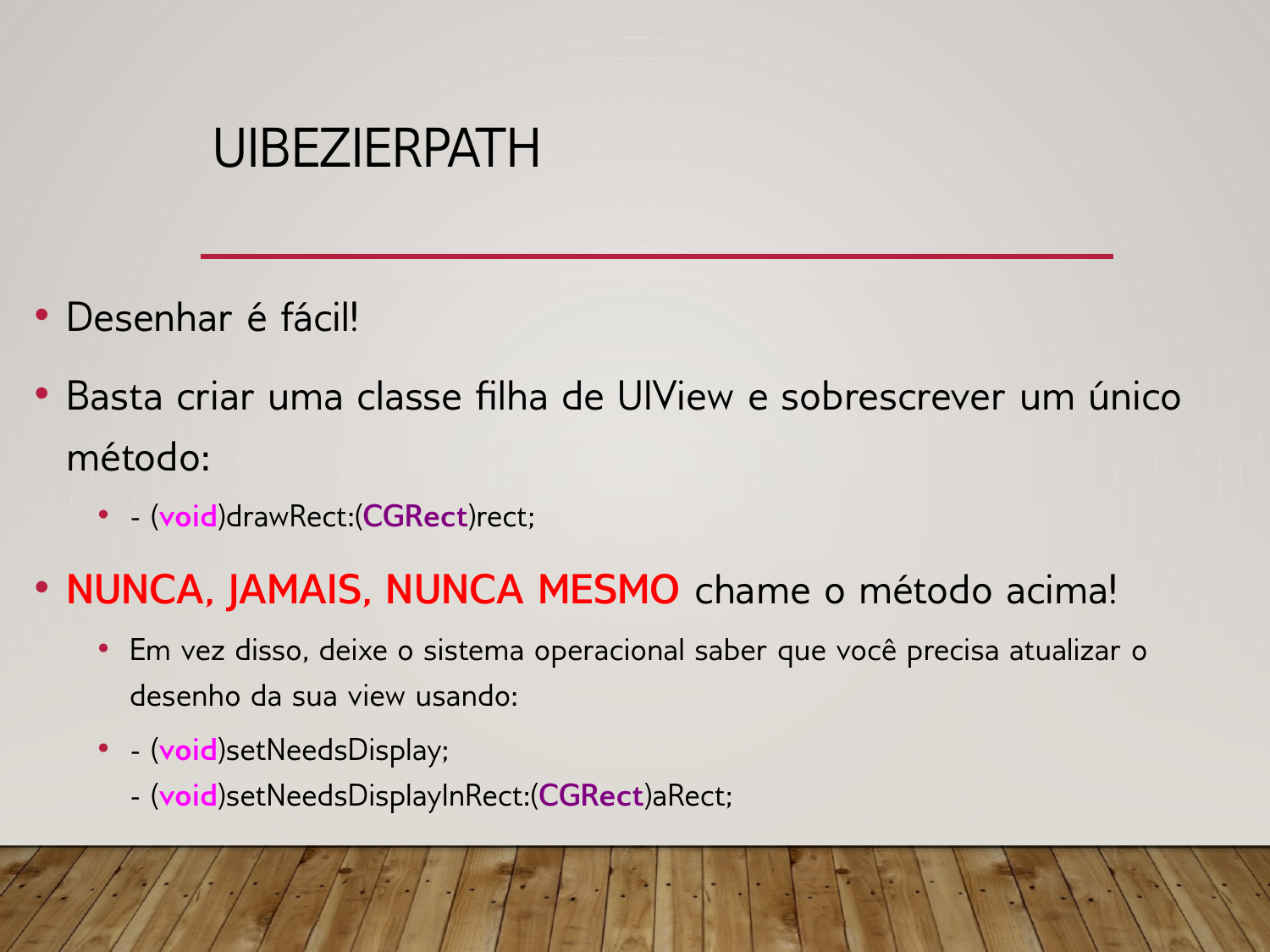

# UIBezierPath
Desenhar é fácil!
Basta criar uma classe filha de UIView e sobrescrever um único método:
- (void)drawRect:(CGRect)rect;
NUNCA, JAMAIS, NUNCA MESMO chame o método acima!
Em vez disso, deixe o sistema operacional saber que você precisa atualizar o desenho da sua view usando:
- (void)setNeedsDisplay;
- (void)setNeedsDisplayInRect:(CGRect)aRect;